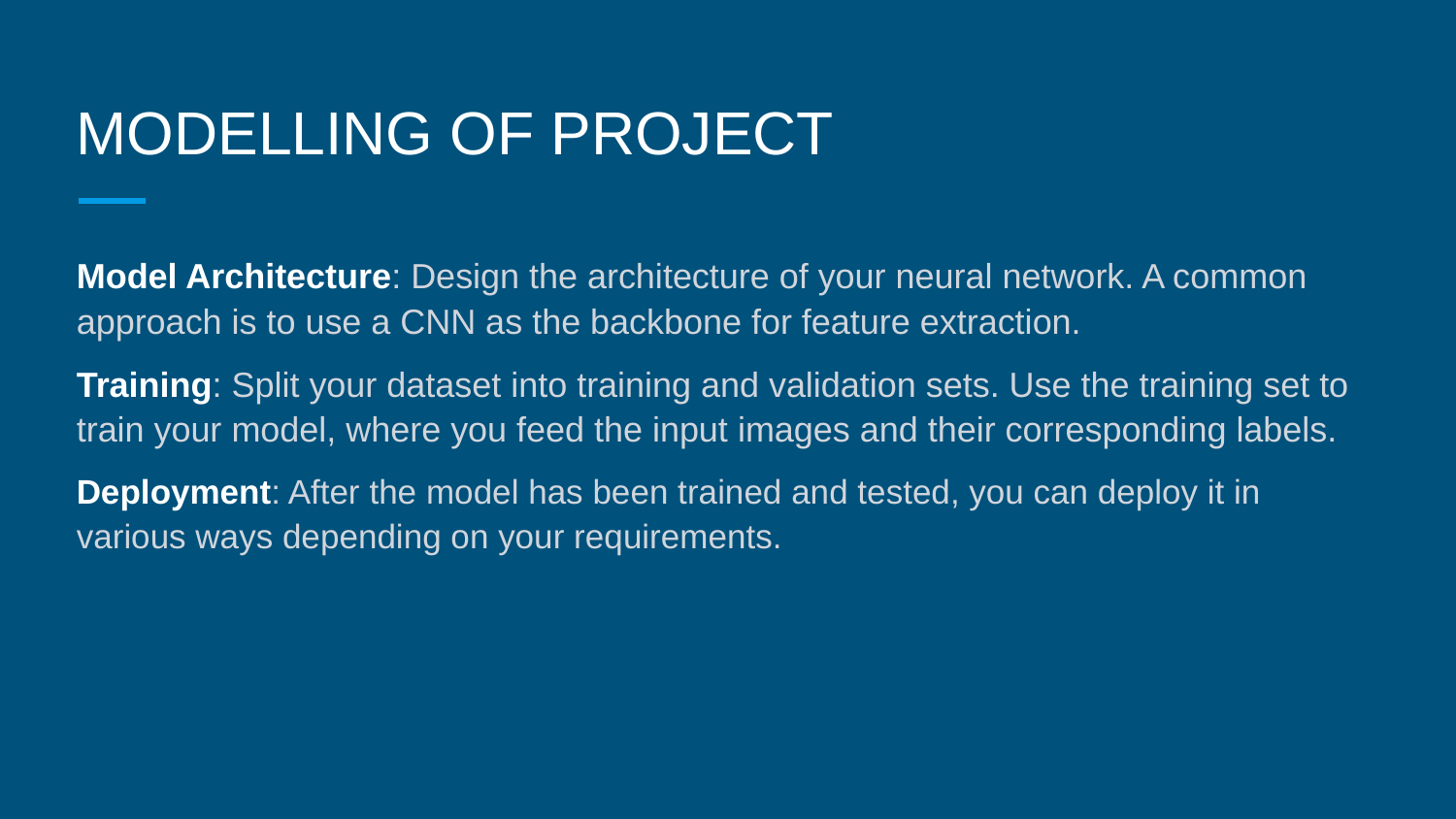

# MODELLING OF PROJECT
Model Architecture: Design the architecture of your neural network. A common approach is to use a CNN as the backbone for feature extraction.
Training: Split your dataset into training and validation sets. Use the training set to train your model, where you feed the input images and their corresponding labels.
Deployment: After the model has been trained and tested, you can deploy it in various ways depending on your requirements.